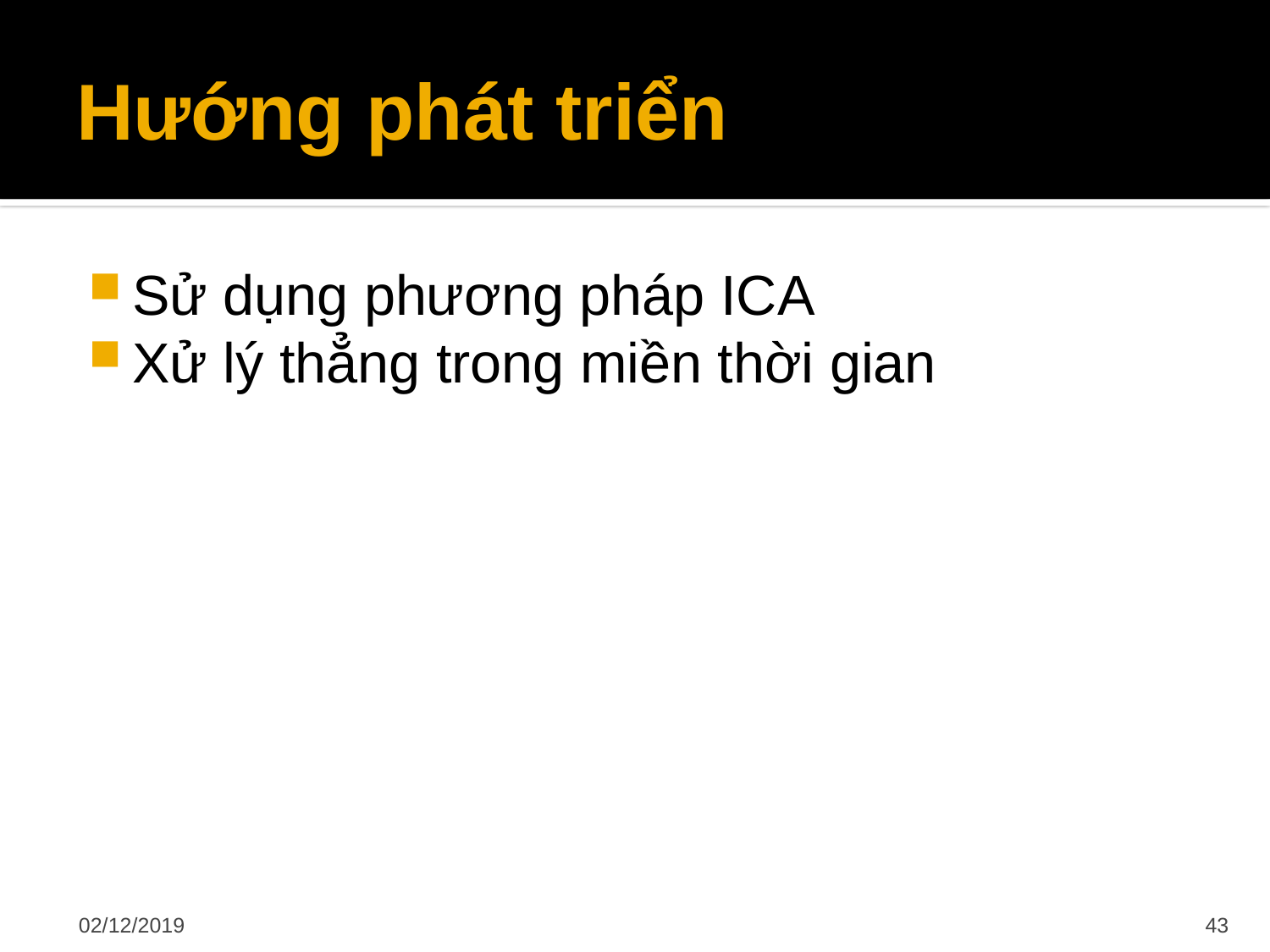

# Hướng phát triển
Sử dụng phương pháp ICA
Xử lý thẳng trong miền thời gian

02/12/2019
43